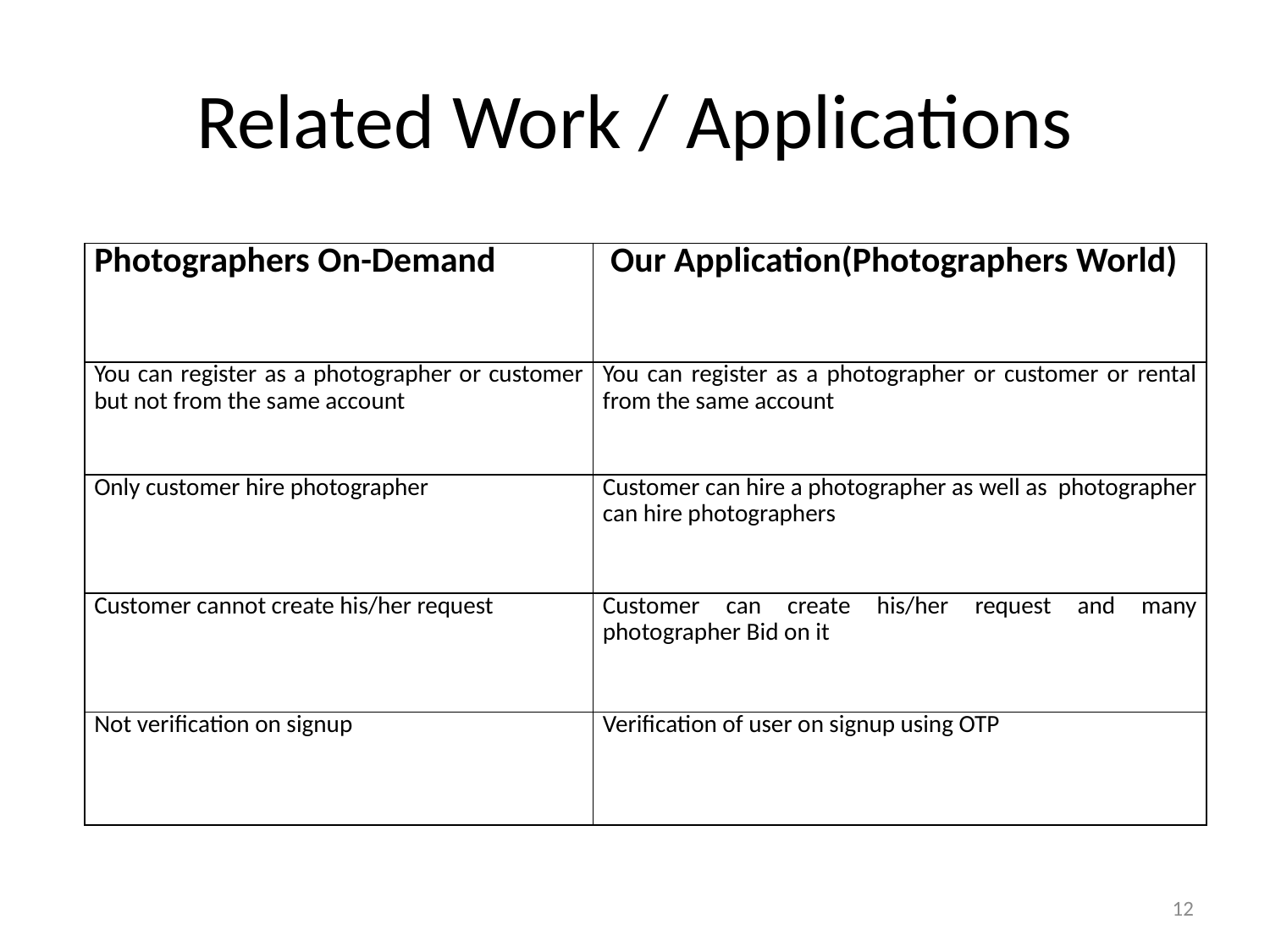

# Related Work / Applications
| Photographers On-Demand | Our Application(Photographers World) |
| --- | --- |
| You can register as a photographer or customer but not from the same account | You can register as a photographer or customer or rental from the same account |
| Only customer hire photographer | Customer can hire a photographer as well as photographer can hire photographers |
| Customer cannot create his/her request | Customer can create his/her request and many photographer Bid on it |
| Not verification on signup | Verification of user on signup using OTP |
12